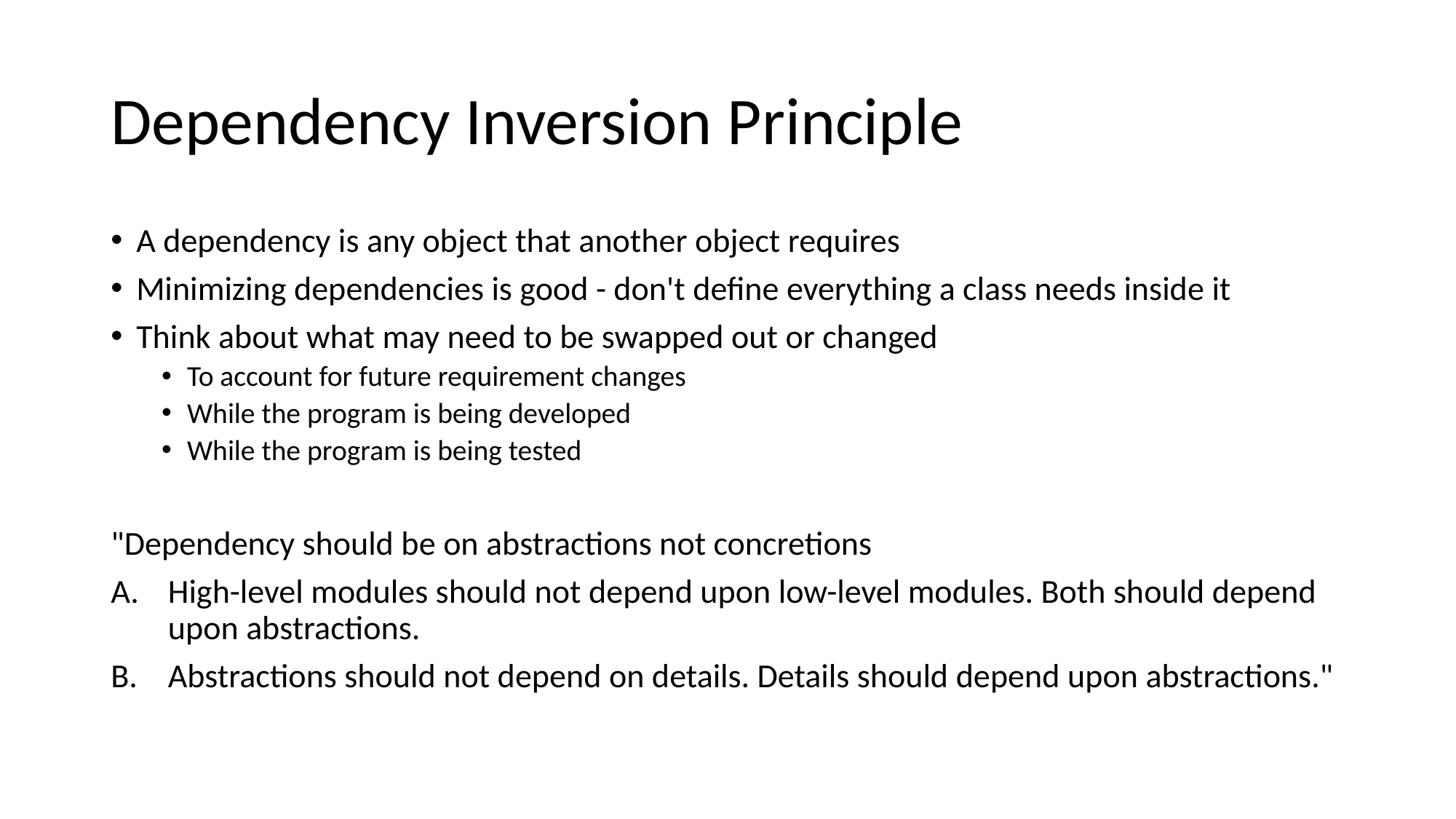

# Dependency Inversion Principle
A dependency is any object that another object requires
Minimizing dependencies is good - don't define everything a class needs inside it
Think about what may need to be swapped out or changed
To account for future requirement changes
While the program is being developed
While the program is being tested

"Dependency should be on abstractions not concretions
High-level modules should not depend upon low-level modules. Both should depend upon abstractions.
Abstractions should not depend on details. Details should depend upon abstractions."